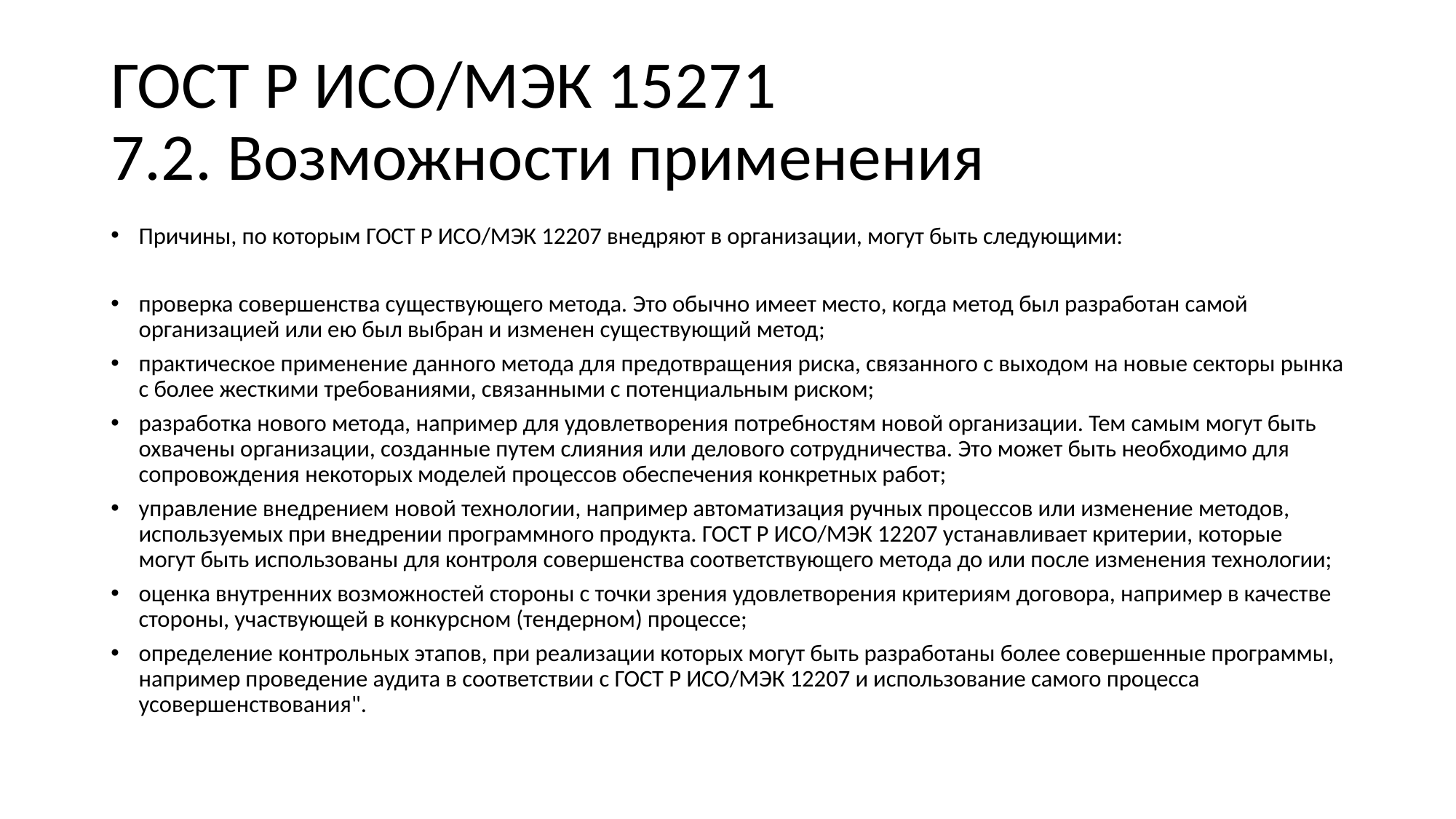

# ГОСТ Р ИСО/МЭК 15271 7.2. Возможности применения
Причины, по которым ГОСТ Р ИСО/МЭК 12207 внедряют в организации, могут быть следующими:

проверка совершенства существующего метода. Это обычно имеет место, когда метод был разработан самой организацией или ею был выбран и изменен существующий метод;
практическое применение данного метода для предотвращения риска, связанного с выходом на новые секторы рынка с более жесткими требованиями, связанными с потенциальным риском;
разработка нового метода, например для удовлетворения потребностям новой организации. Тем самым могут быть охвачены организации, созданные путем слияния или делового сотрудничества. Это может быть необходимо для сопровождения некоторых моделей процессов обеспечения конкретных работ;
управление внедрением новой технологии, например автоматизация ручных процессов или изменение методов, используемых при внедрении программного продукта. ГОСТ Р ИСО/МЭК 12207 устанавливает критерии, которые могут быть использованы для контроля совершенства соответствующего метода до или после изменения технологии;
оценка внутренних возможностей стороны с точки зрения удовлетворения критериям договора, например в качестве стороны, участвующей в конкурсном (тендерном) процессе;
определение контрольных этапов, при реализации которых могут быть разработаны более совершенные программы, например проведение аудита в соответствии с ГОСТ Р ИСО/МЭК 12207 и использование самого процесса усовершенствования".